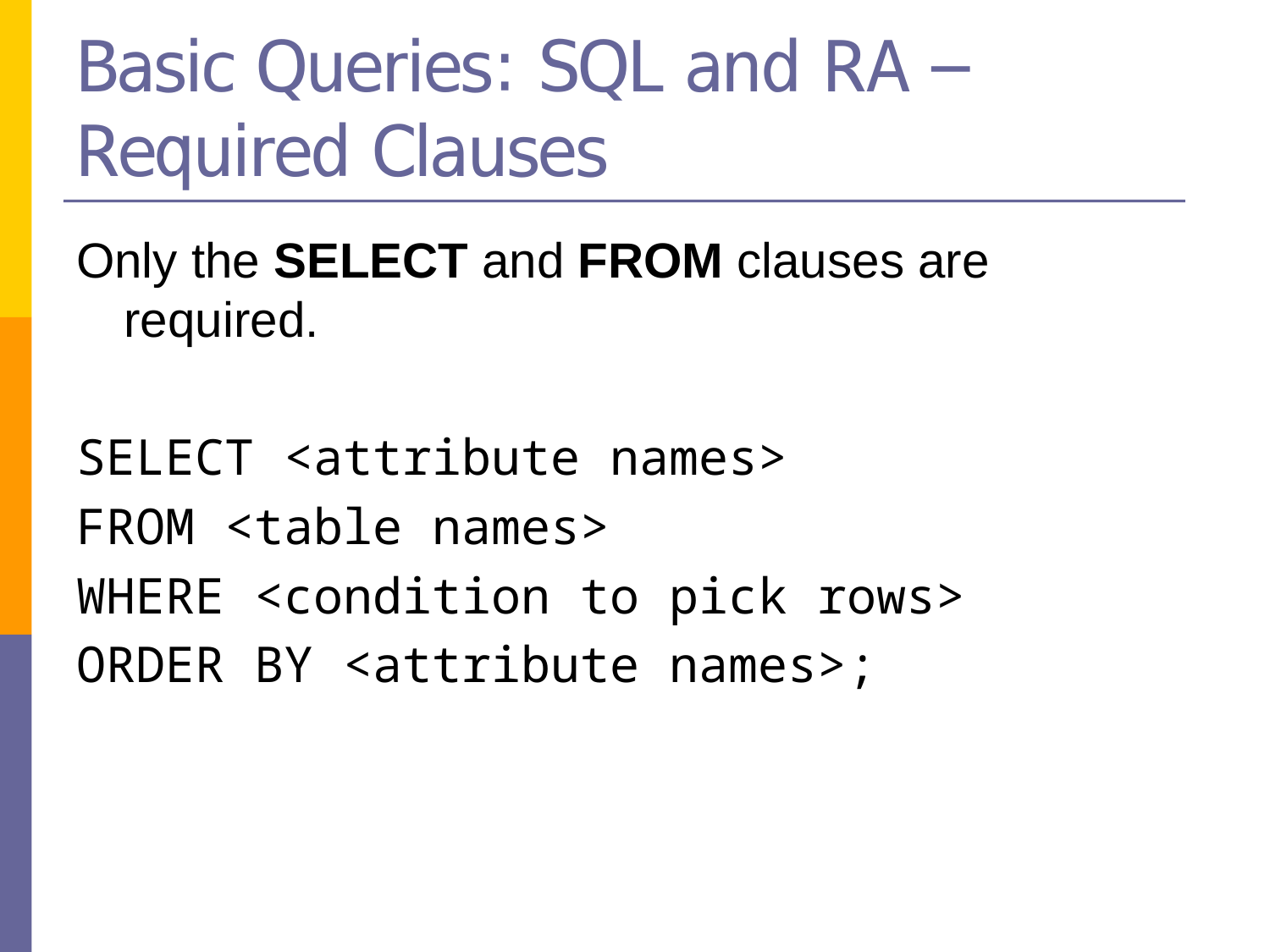

# Basic Queries: SQL and RA – Required Clauses
Only the SELECT and FROM clauses are required.

SELECT <attribute names>
FROM <table names>
WHERE <condition to pick rows>
ORDER BY <attribute names>;